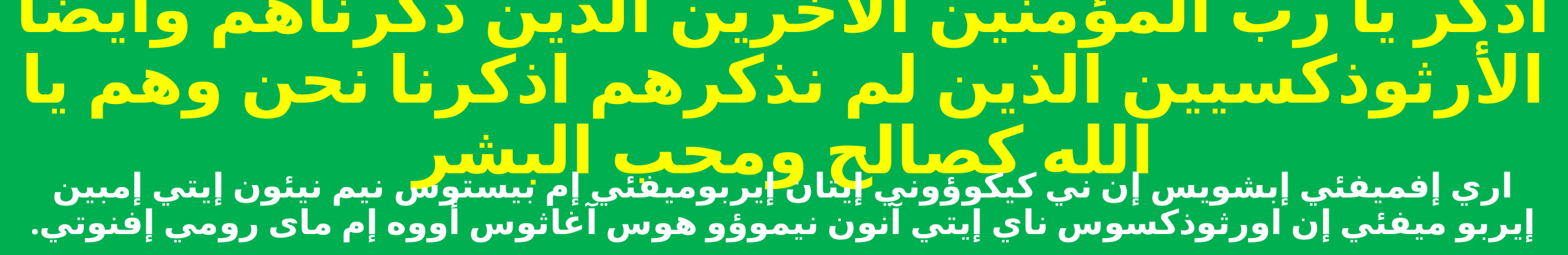

أذكر يا رب المؤمنين الآخرين الذين ذكرناهم وأيضًا الأرثوذكسيين الذين لم نذكرهم اذكرنا نحن وهم يا الله كصالح ومحب البشر
اري إفميفئي إبشويس إن ني كيكوؤوني إيتان إيربوميفئي إم بيستوس نيم نيئون إيتي إمبين إيربو ميفئي إن اورثوذكسوس ناي إيتي آنون نيموؤو هوس آغاثوس أووه إم ماى رومي إفنوتي.